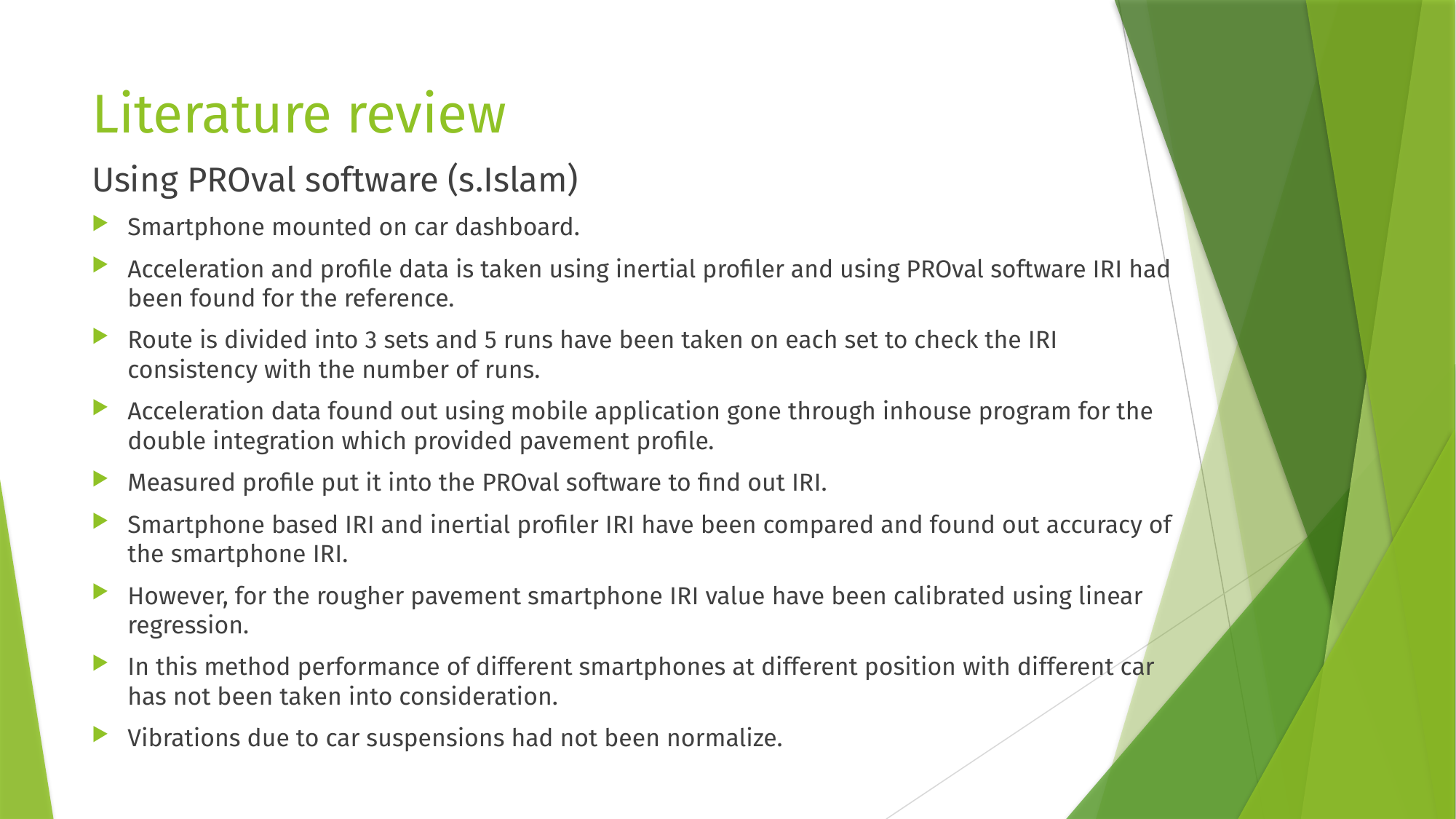

# Literature review
Using PROval software (s.Islam)
Smartphone mounted on car dashboard.
Acceleration and profile data is taken using inertial profiler and using PROval software IRI had been found for the reference.
Route is divided into 3 sets and 5 runs have been taken on each set to check the IRI consistency with the number of runs.
Acceleration data found out using mobile application gone through inhouse program for the double integration which provided pavement profile.
Measured profile put it into the PROval software to find out IRI.
Smartphone based IRI and inertial profiler IRI have been compared and found out accuracy of the smartphone IRI.
However, for the rougher pavement smartphone IRI value have been calibrated using linear regression.
In this method performance of different smartphones at different position with different car has not been taken into consideration.
Vibrations due to car suspensions had not been normalize.